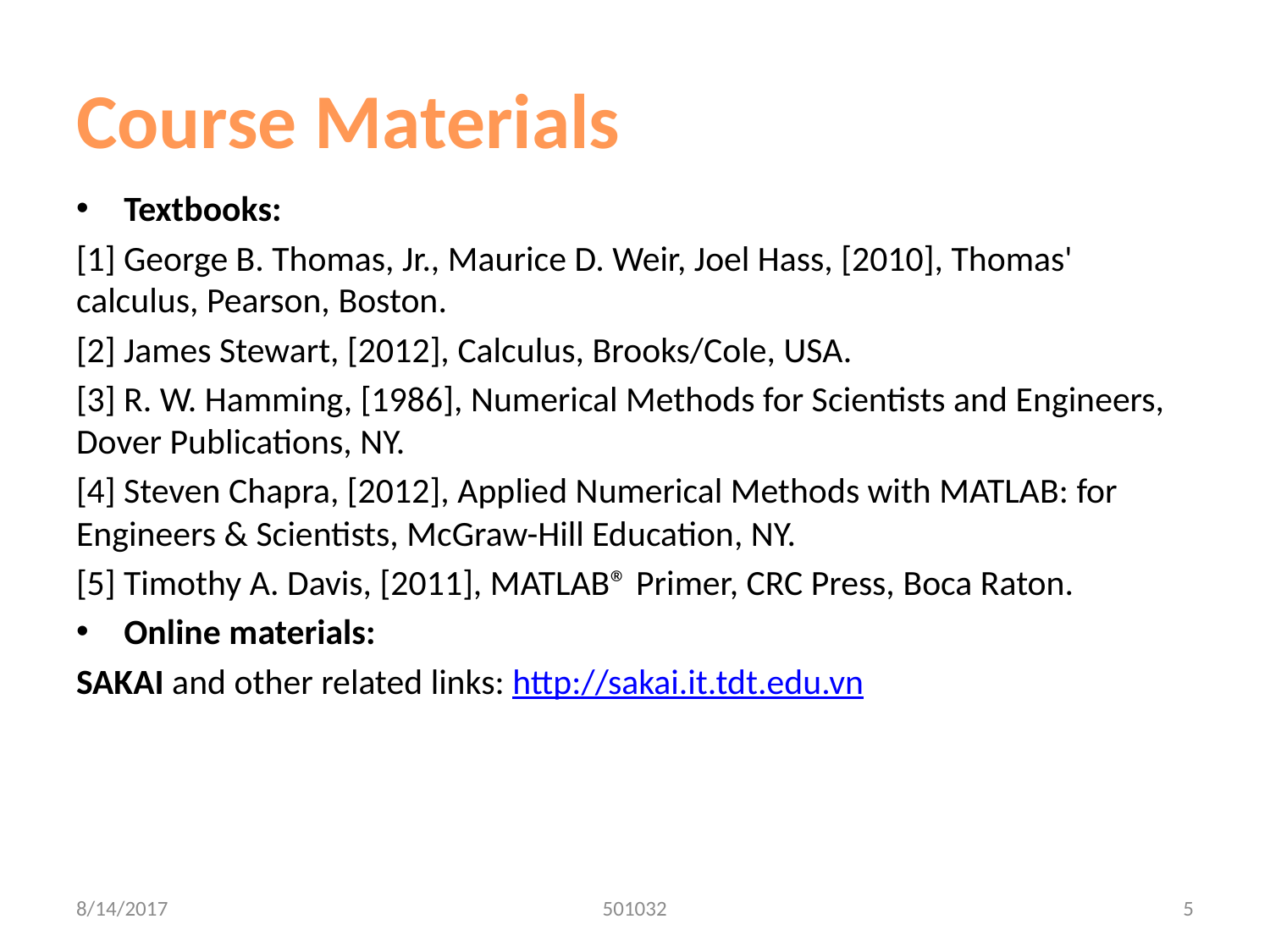

# Course Materials
Textbooks:
[1] George B. Thomas, Jr., Maurice D. Weir, Joel Hass, [2010], Thomas' calculus, Pearson, Boston.
[2] James Stewart, [2012], Calculus, Brooks/Cole, USA.
[3] R. W. Hamming, [1986], Numerical Methods for Scientists and Engineers, Dover Publications, NY.
[4] Steven Chapra, [2012], Applied Numerical Methods with MATLAB: for Engineers & Scientists, McGraw-Hill Education, NY.
[5] Timothy A. Davis, [2011], MATLAB® Primer, CRC Press, Boca Raton.
Online materials:
SAKAI and other related links: http://sakai.it.tdt.edu.vn

8/14/2017
501032
5